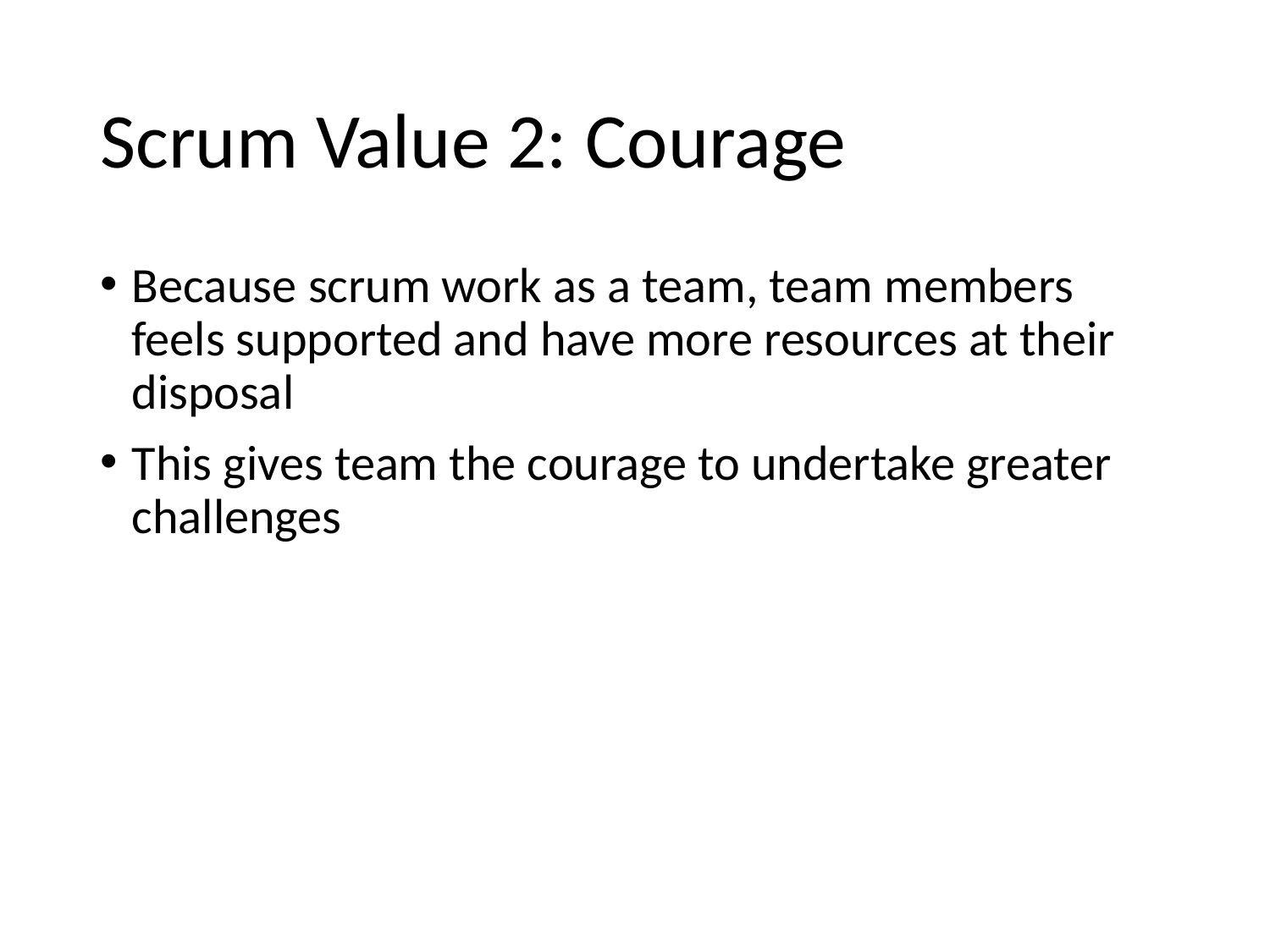

# Scrum Value 2: Courage
Because scrum work as a team, team members feels supported and have more resources at their disposal
This gives team the courage to undertake greater challenges